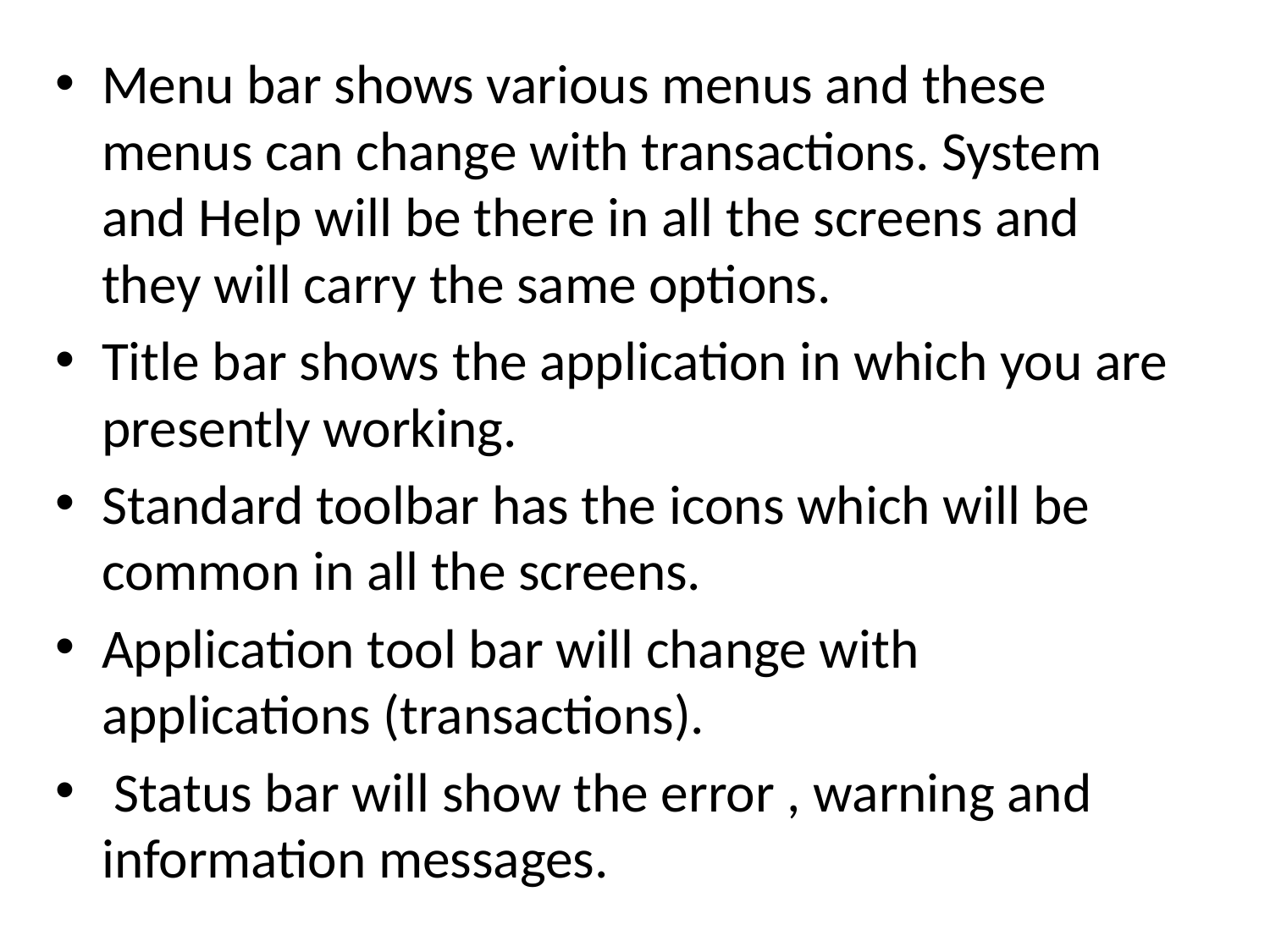

Menu bar shows various menus and these menus can change with transactions. System and Help will be there in all the screens and they will carry the same options.
Title bar shows the application in which you are presently working.
Standard toolbar has the icons which will be common in all the screens.
Application tool bar will change with applications (transactions).
 Status bar will show the error , warning and information messages.